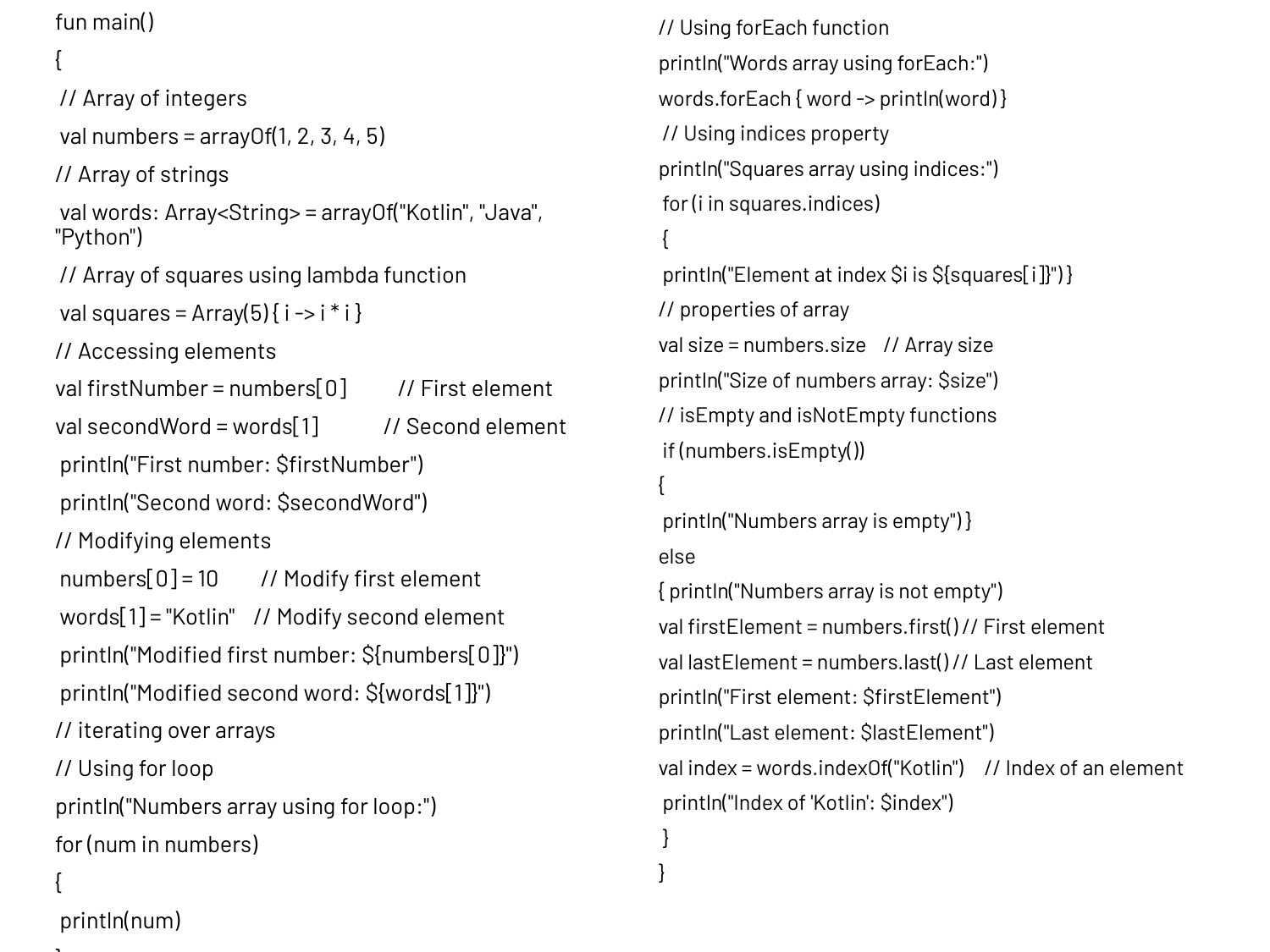

fun main()
{
 // Array of integers
 val numbers = arrayOf(1, 2, 3, 4, 5)
// Array of strings
 val words: Array<String> = arrayOf("Kotlin", "Java", "Python")
 // Array of squares using lambda function
 val squares = Array(5) { i -> i * i }
// Accessing elements
val firstNumber = numbers[0]           // First element
val secondWord = words[1]              // Second element
 println("First number: $firstNumber")
 println("Second word: $secondWord")
// Modifying elements
 numbers[0] = 10         // Modify first element
 words[1] = "Kotlin"    // Modify second element
 println("Modified first number: ${numbers[0]}")
 println("Modified second word: ${words[1]}")
// iterating over arrays
// Using for loop
println("Numbers array using for loop:")
for (num in numbers)
{
 println(num)
}
// Using forEach function
println("Words array using forEach:")
words.forEach { word -> println(word) }
 // Using indices property
println("Squares array using indices:")
 for (i in squares.indices)
 {
 println("Element at index $i is ${squares[i]}") }
// properties of array
val size = numbers.size    // Array size
println("Size of numbers array: $size")
// isEmpty and isNotEmpty functions
 if (numbers.isEmpty())
{
 println("Numbers array is empty") }
else
{ println("Numbers array is not empty")
val firstElement = numbers.first() // First element
val lastElement = numbers.last() // Last element
println("First element: $firstElement")
println("Last element: $lastElement")
val index = words.indexOf("Kotlin")     // Index of an element
 println("Index of 'Kotlin': $index")
 }
}